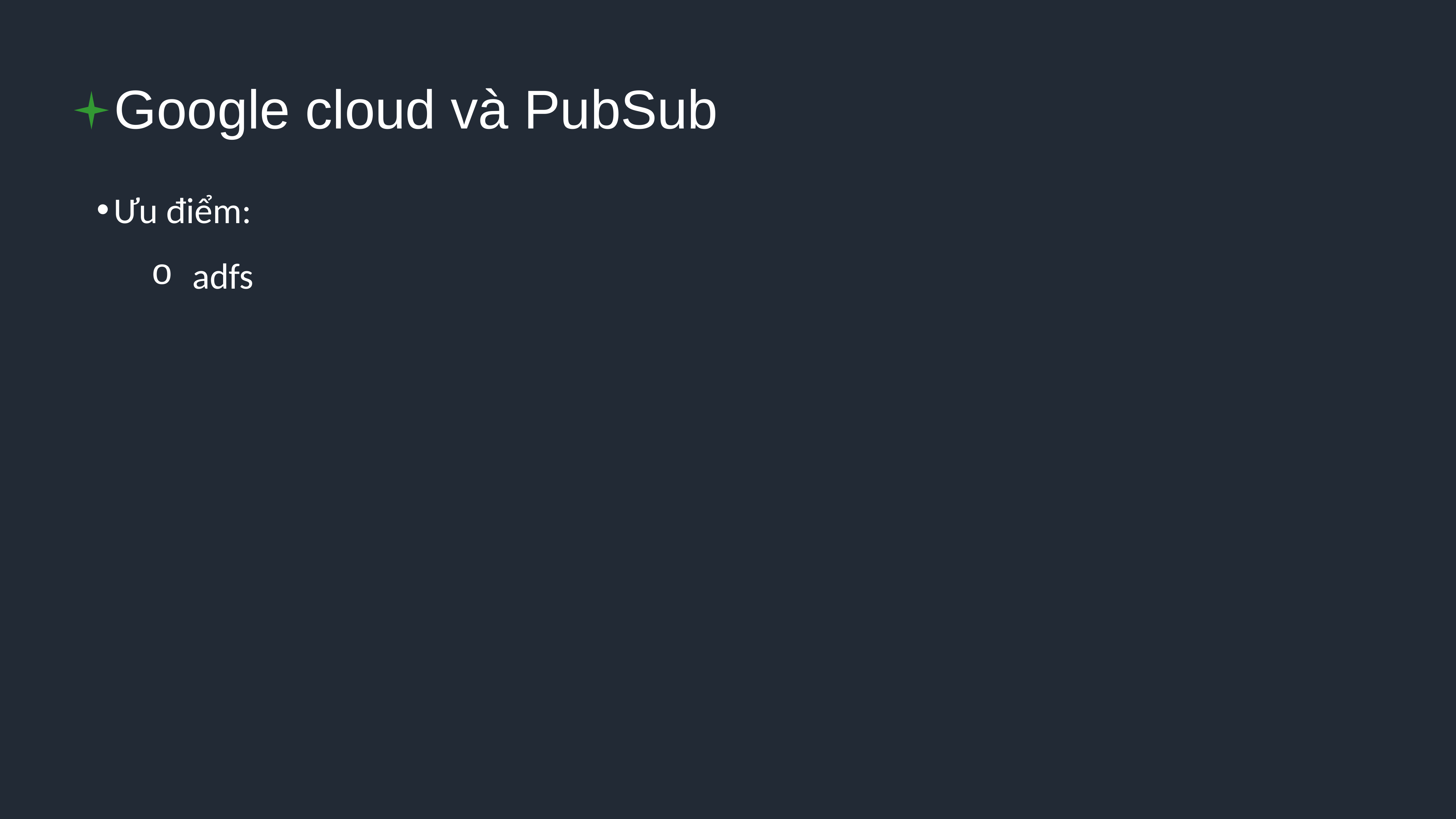

Google cloud và PubSub

Ưu điểm:
adfs